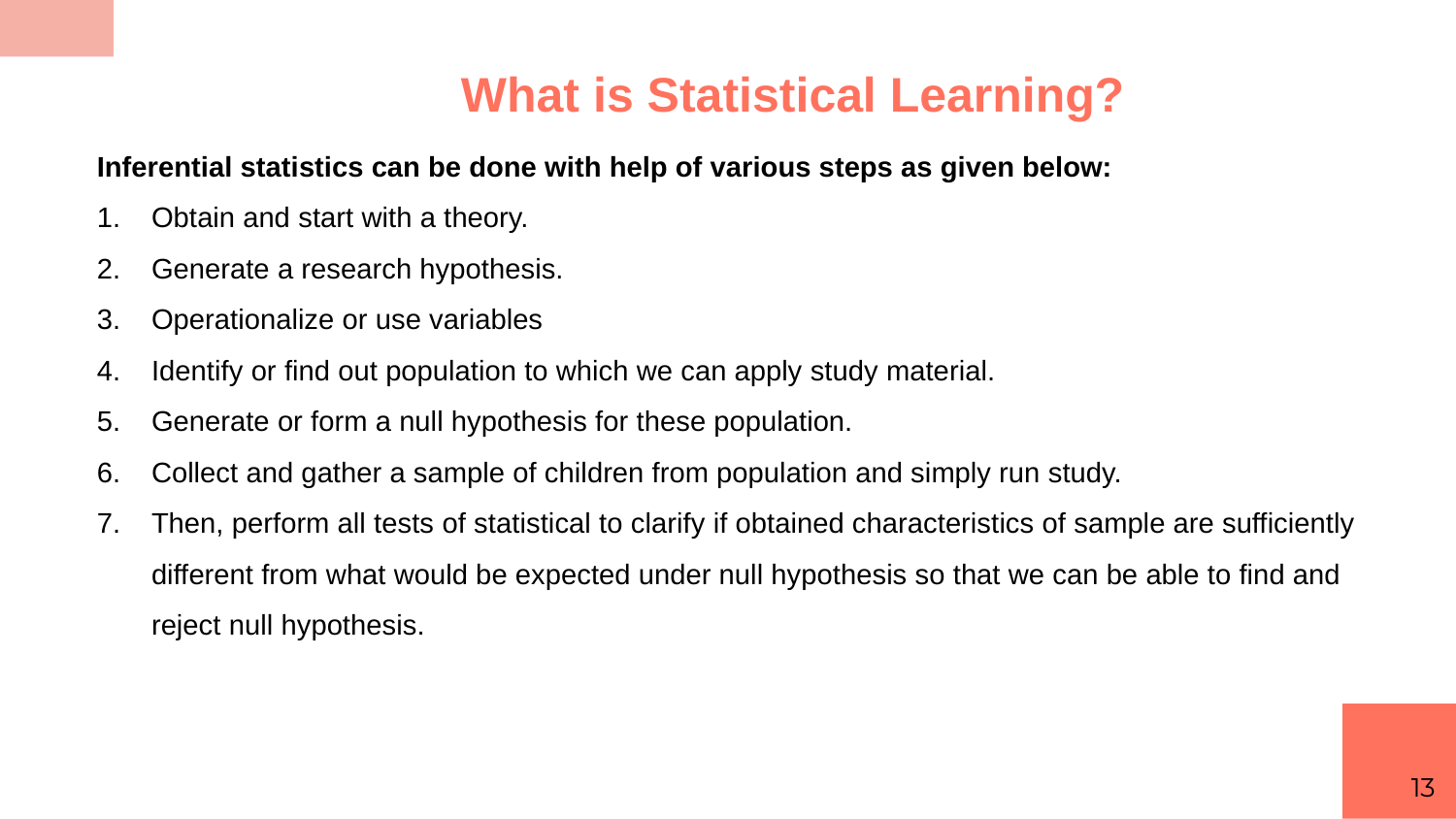

What is Statistical Learning?
Inferential statistics can be done with help of various steps as given below:
Obtain and start with a theory.
Generate a research hypothesis.
Operationalize or use variables
Identify or find out population to which we can apply study material.
Generate or form a null hypothesis for these population.
Collect and gather a sample of children from population and simply run study.
Then, perform all tests of statistical to clarify if obtained characteristics of sample are sufficiently different from what would be expected under null hypothesis so that we can be able to find and reject null hypothesis.
13